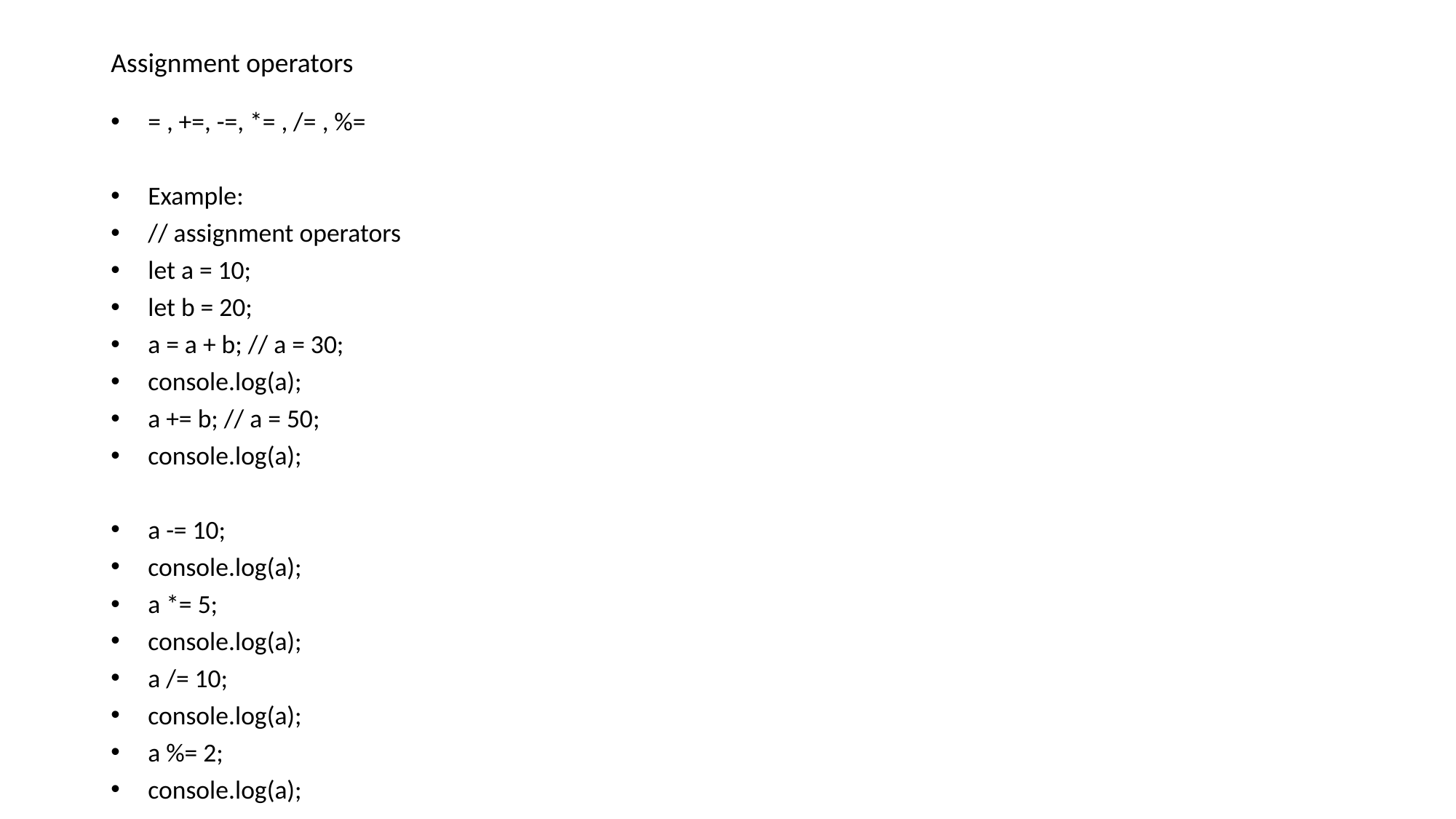

# Assignment operators
= , +=, -=, *= , /= , %=

Example:
// assignment operators
let a = 10;
let b = 20;
a = a + b; // a = 30;
console.log(a);
a += b; // a = 50;
console.log(a);

a -= 10;
console.log(a);
a *= 5;
console.log(a);
a /= 10;
console.log(a);
a %= 2;
console.log(a);